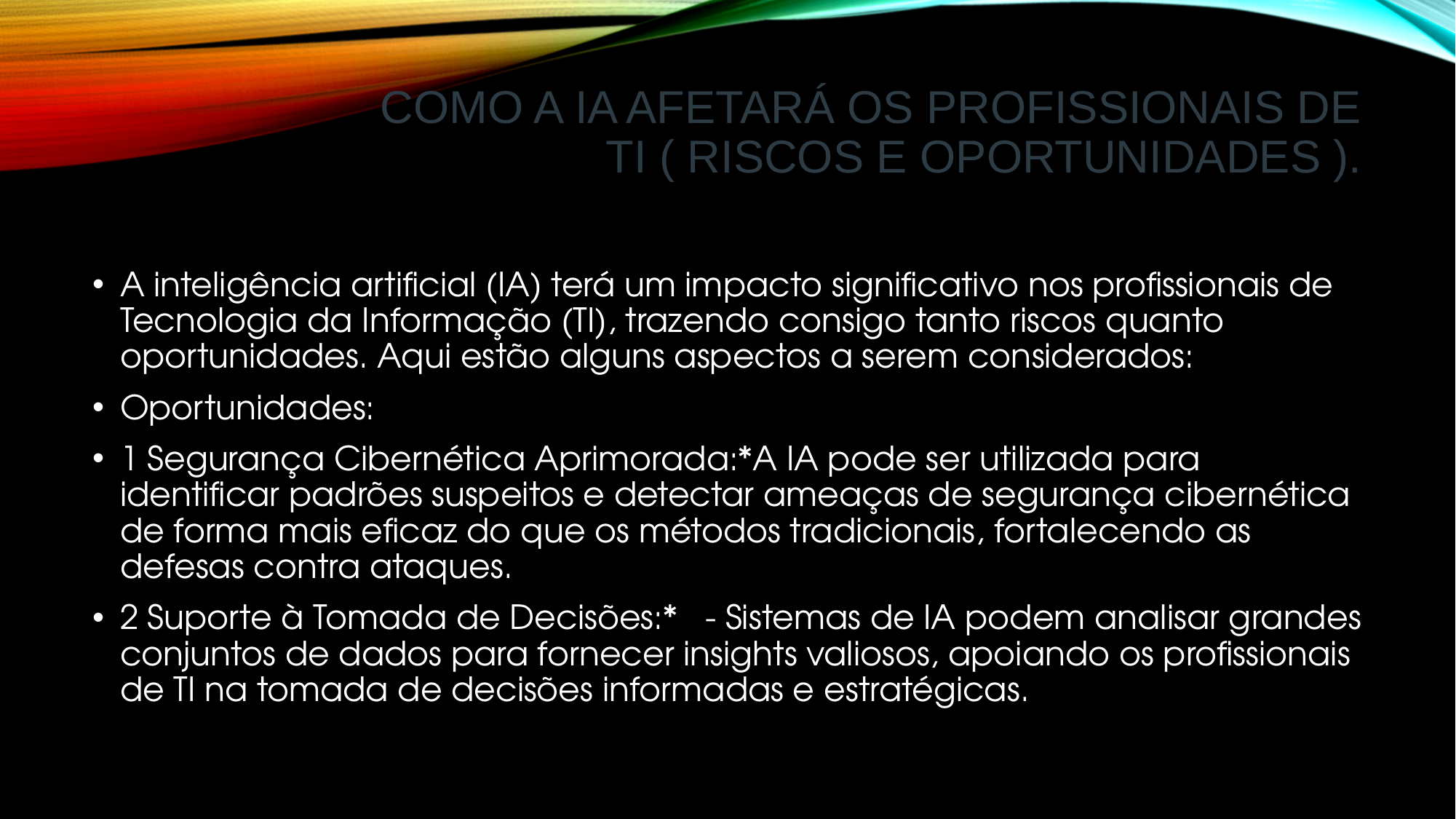

# Como a IA afetará os profissionais de TI ( Riscos e Oportunidades ).
A inteligência artificial (IA) terá um impacto significativo nos profissionais de Tecnologia da Informação (TI), trazendo consigo tanto riscos quanto oportunidades. Aqui estão alguns aspectos a serem considerados:
Oportunidades:
1 Segurança Cibernética Aprimorada:*A IA pode ser utilizada para identificar padrões suspeitos e detectar ameaças de segurança cibernética de forma mais eficaz do que os métodos tradicionais, fortalecendo as defesas contra ataques.
2 Suporte à Tomada de Decisões:*   - Sistemas de IA podem analisar grandes conjuntos de dados para fornecer insights valiosos, apoiando os profissionais de TI na tomada de decisões informadas e estratégicas.